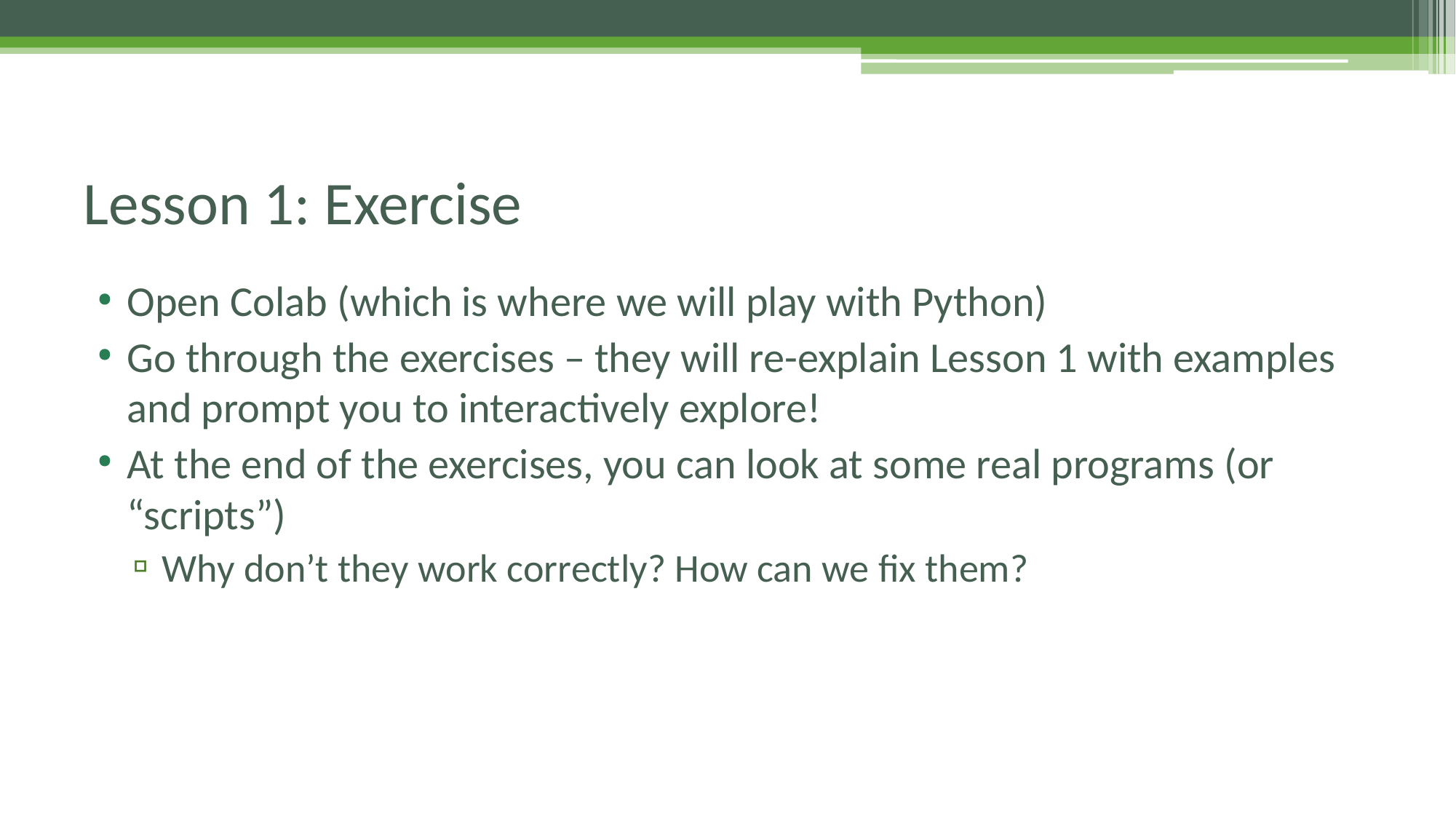

# Lesson 1: Exercise
Open Colab (which is where we will play with Python)
Go through the exercises – they will re-explain Lesson 1 with examples and prompt you to interactively explore!
At the end of the exercises, you can look at some real programs (or “scripts”)
Why don’t they work correctly? How can we fix them?